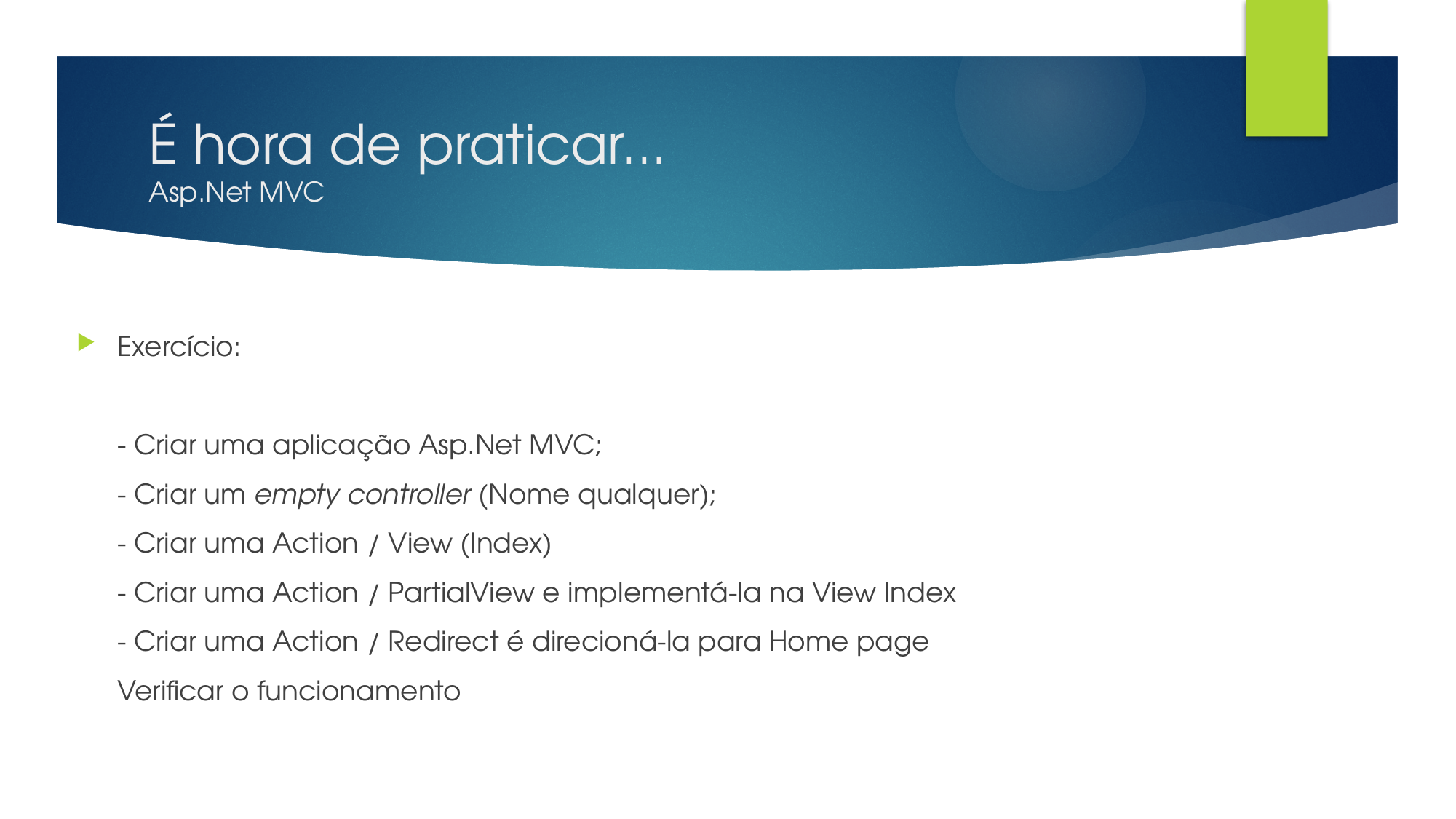

# É hora de praticar... Asp.Net MVC
Exercício:
- Criar uma aplicação Asp.Net MVC;
- Criar um empty controller (Nome qualquer);
- Criar uma Action / View (Index)
- Criar uma Action / PartialView e implementá-la na View Index
- Criar uma Action / Redirect é direcioná-la para Home page
Verificar o funcionamento